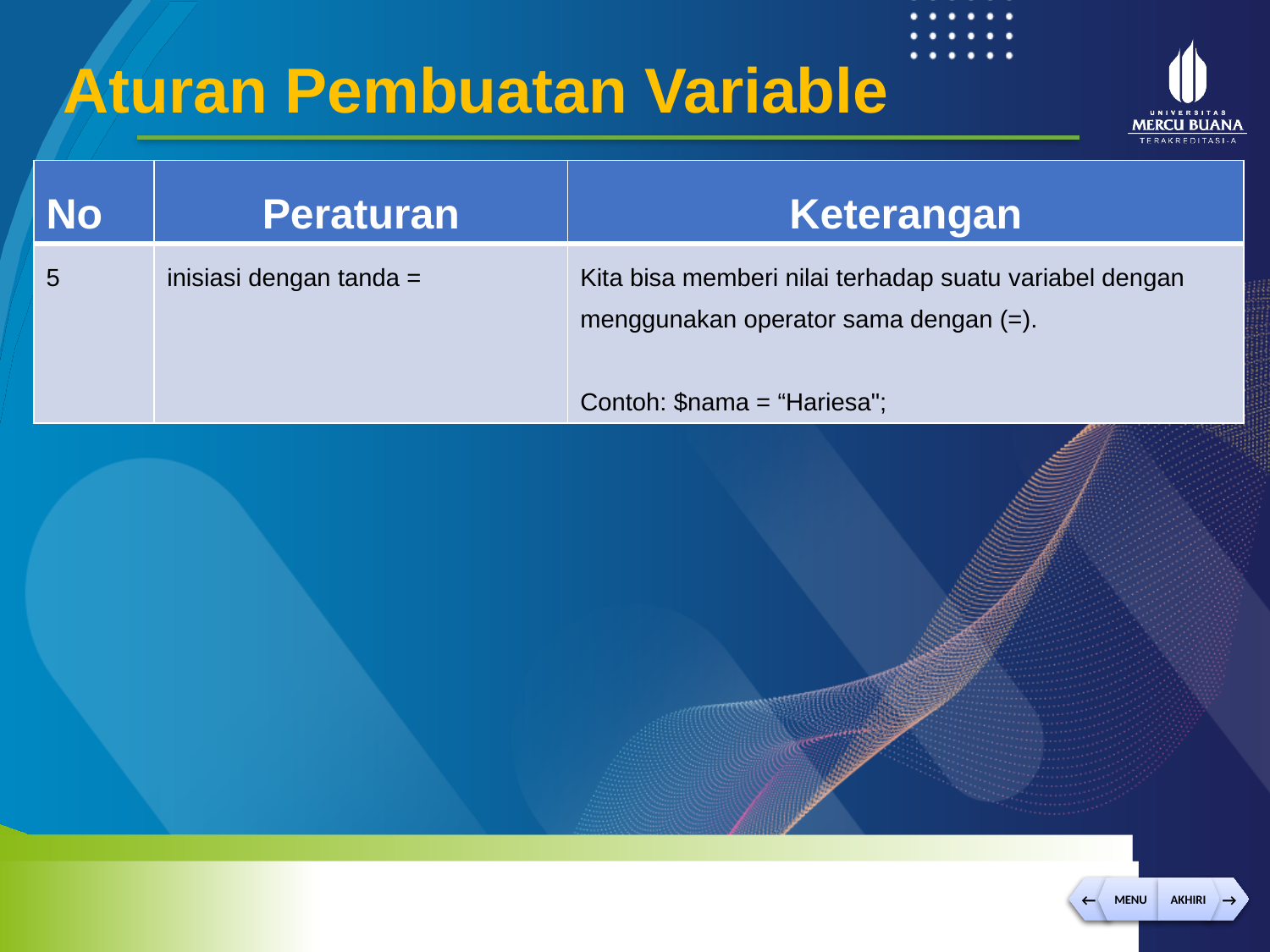

Aturan Pembuatan Variable
| No | Peraturan | Keterangan |
| --- | --- | --- |
| 5 | inisiasi dengan tanda = | Kita bisa memberi nilai terhadap suatu variabel dengan menggunakan operator sama dengan (=). Contoh: $nama = “Hariesa"; |